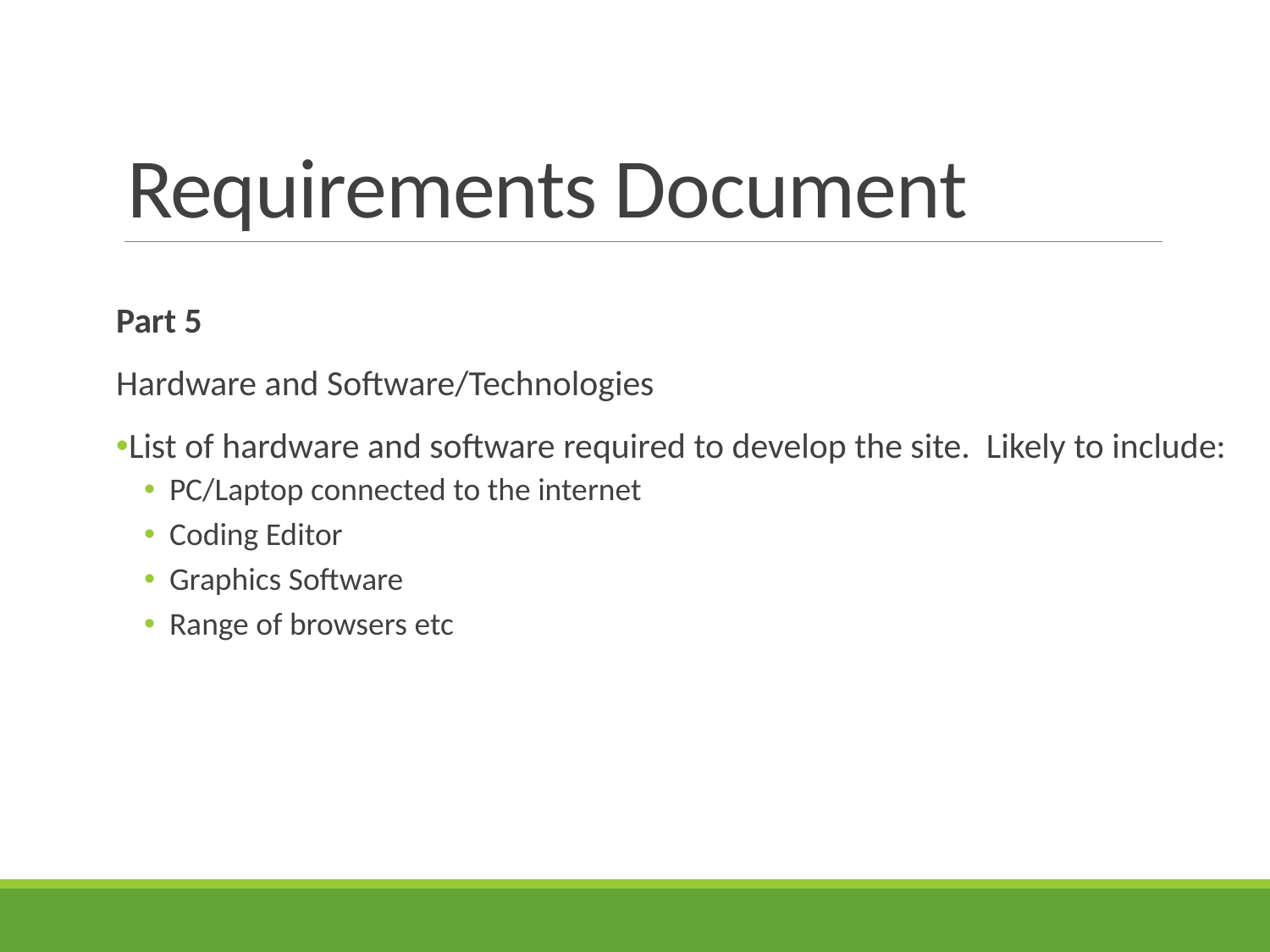

# Requirements Document
Part 5
Hardware and Software/Technologies
List of hardware and software required to develop the site.  Likely to include:
PC/Laptop connected to the internet
Coding Editor
Graphics Software
Range of browsers etc